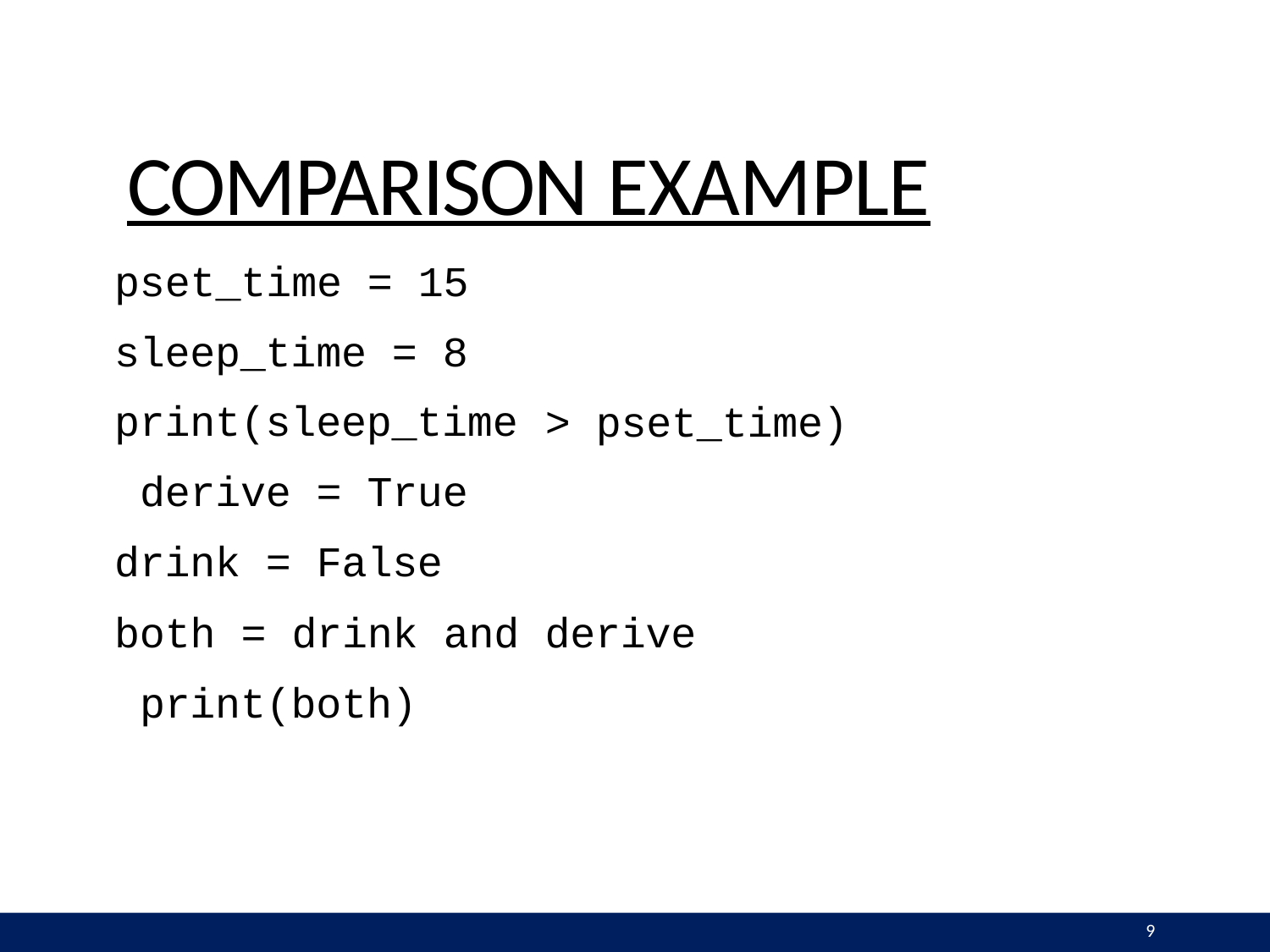

# COMPARISON EXAMPLE
pset_time = 15
sleep_time = 8
print(sleep_time  derive = True  drink = False
> pset_time)
both = drink and derive  print(both)

9